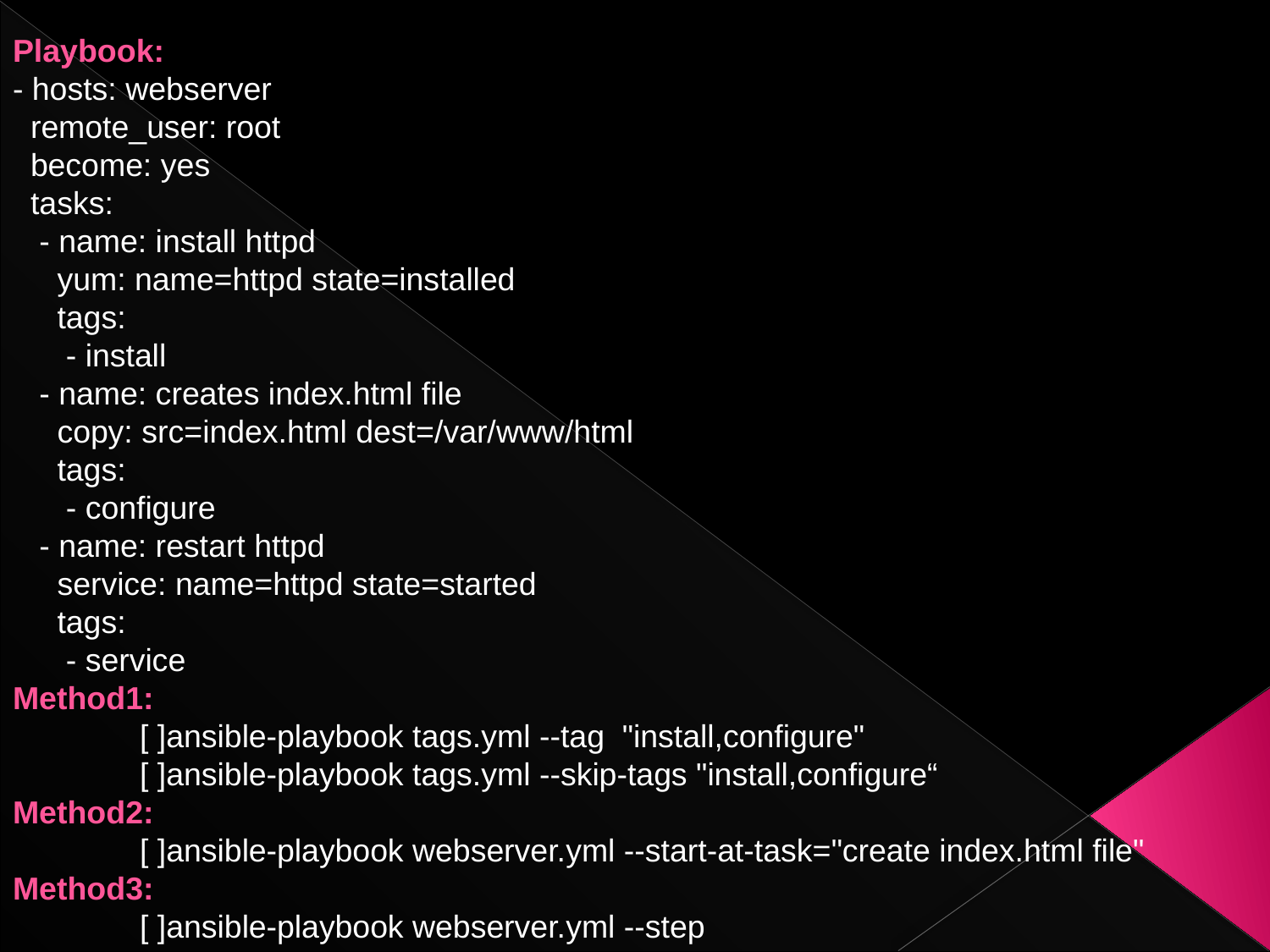

Playbook:
- hosts: webserver
  remote_user: root
  become: yes
  tasks:
   - name: install httpd
     yum: name=httpd state=installed
     tags:
      - install
   - name: creates index.html file
     copy: src=index.html dest=/var/www/html
     tags:
      - configure
   - name: restart httpd
     service: name=httpd state=started
     tags:
      - service
Method1:
[ ]ansible-playbook tags.yml --tag  "install,configure"
[ ]ansible-playbook tags.yml --skip-tags "install,configure“
Method2:
	[ ]ansible-playbook webserver.yml --start-at-task="create index.html file"
Method3:
	[ ]ansible-playbook webserver.yml --step